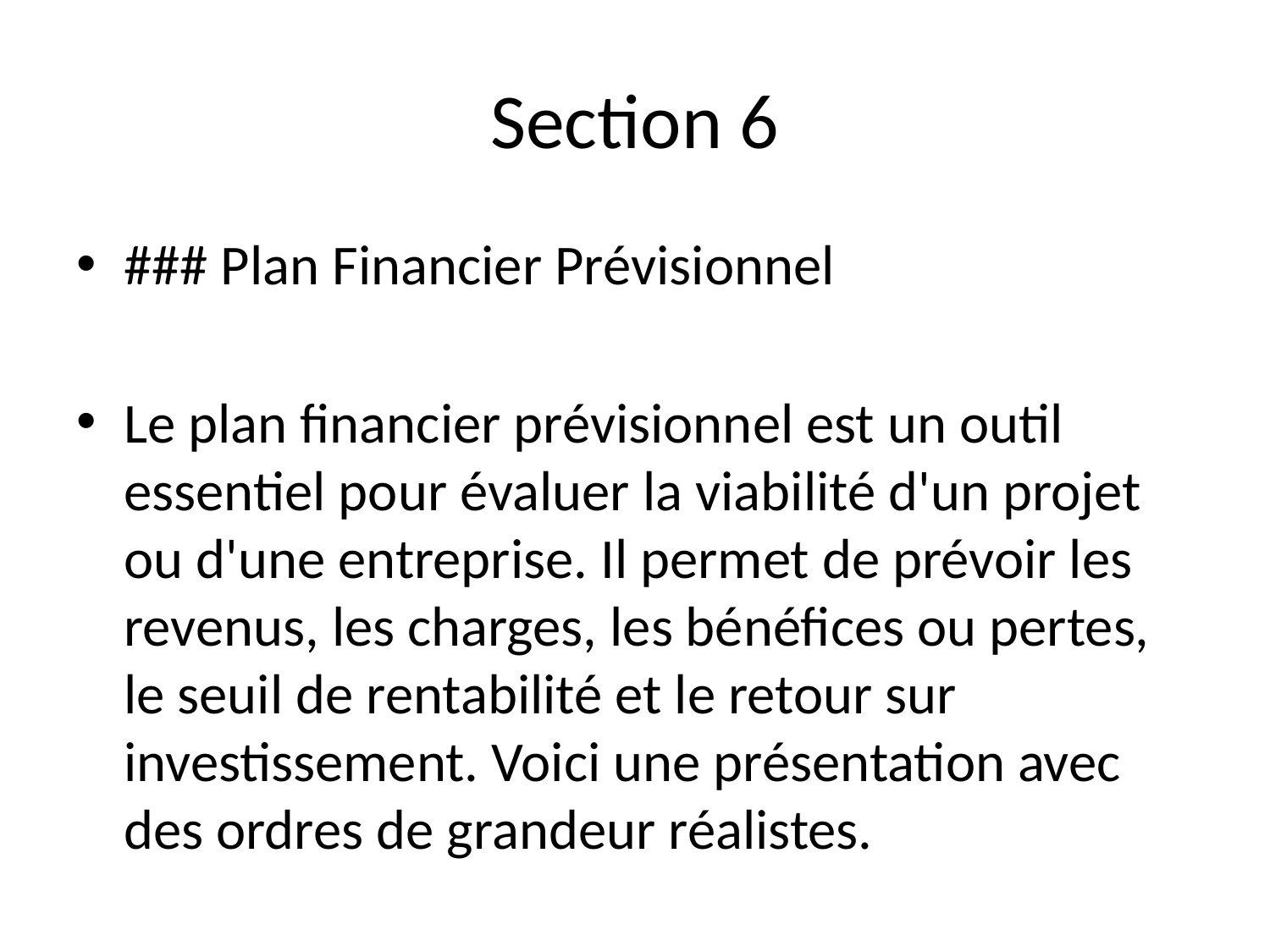

# Section 6
### Plan Financier Prévisionnel

Le plan financier prévisionnel est un outil essentiel pour évaluer la viabilité d'un projet ou d'une entreprise. Il permet de prévoir les revenus, les charges, les bénéfices ou pertes, le seuil de rentabilité et le retour sur investissement. Voici une présentation avec des ordres de grandeur réalistes.

#### 1. Revenus Projetés

Les revenus projetés dépendent du modèle économique de l'entreprise. Supposons une entreprise qui vend des produits en ligne.

- **Année 1** : 150 000 €
- **Année 2** : 250 000 €
- **Année 3** : 400 000 €

Ces chiffres sont basés sur une croissance annuelle de 50 % grâce à l'augmentation du trafic sur le site et à des campagnes marketing efficaces.

#### 2. Charges Principales

Les charges principales comprennent les coûts fixes et variables. Voici une estimation :

- **Coûts des marchandises vendues (CMV)** : 60 % des revenus
- **Frais de personnel** : 30 000 € par an
- **Marketing et publicité** : 20 000 € par an
- **Loyer et